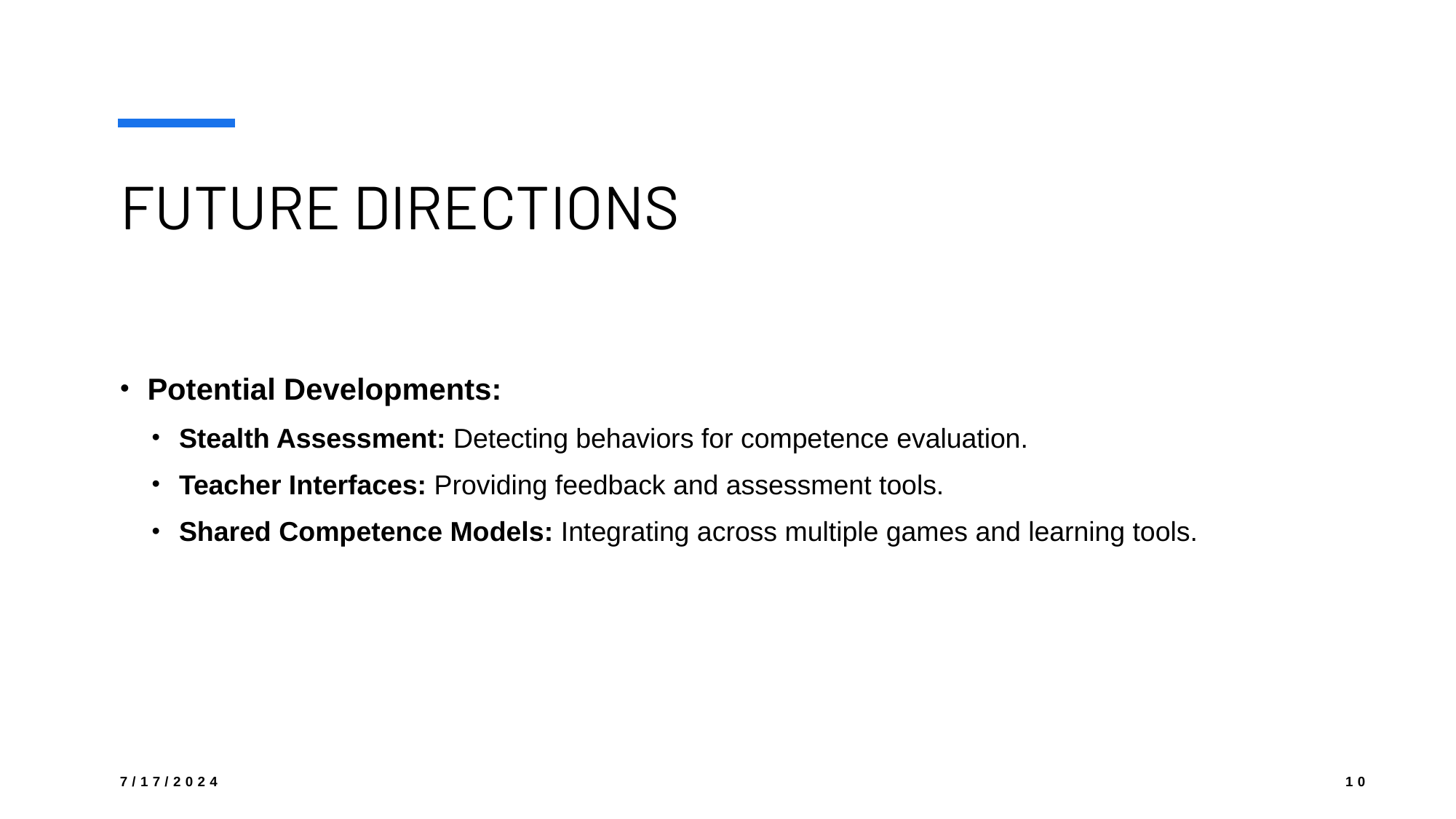

# FUTURE DIRECTIONS

Potential Developments:
Stealth Assessment: Detecting behaviors for competence evaluation.
Teacher Interfaces: Providing feedback and assessment tools.
Shared Competence Models: Integrating across multiple games and learning tools.

7/17/2024

10